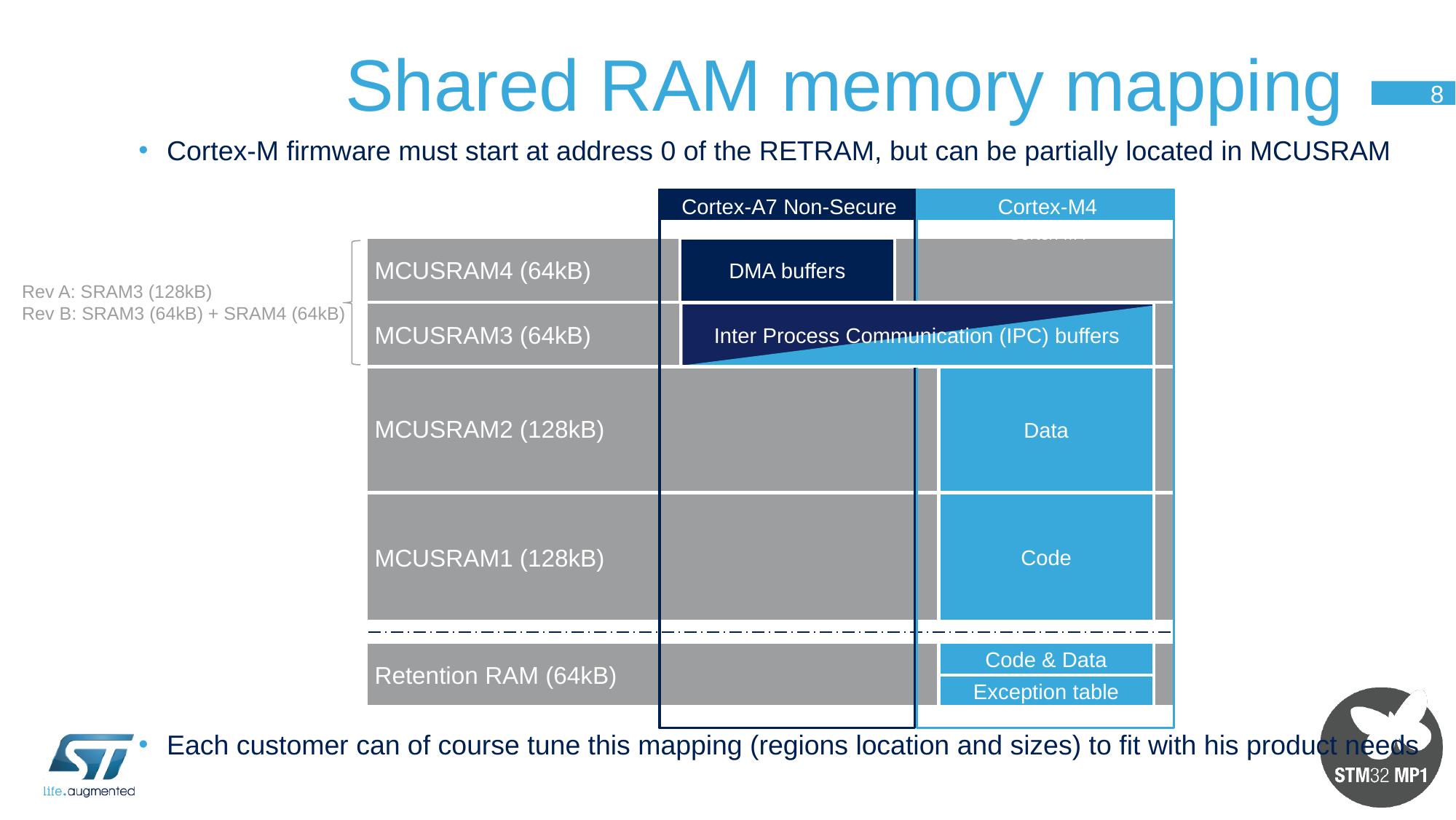

# Shared RAM memory mapping
8
Cortex-M firmware must start at address 0 of the RETRAM, but can be partially located in MCUSRAM
Cortex-A7 Non-Secure
Cortex-A7 Non-Secure
Cortex-M4
Cortex-M4
MCUSRAM4 (64kB)
MCUSRAM3 (64kB)
MCUSRAM2 (128kB)
MCUSRAM1 (128kB)
Retention RAM (64kB)
DMA buffers

Inter Process Communication (IPC) buffers

Data
Code
Code & Data
Exception table

Rev A: SRAM3 (128kB)
Rev B: SRAM3 (64kB) + SRAM4 (64kB)
Each customer can of course tune this mapping (regions location and sizes) to fit with his product needs